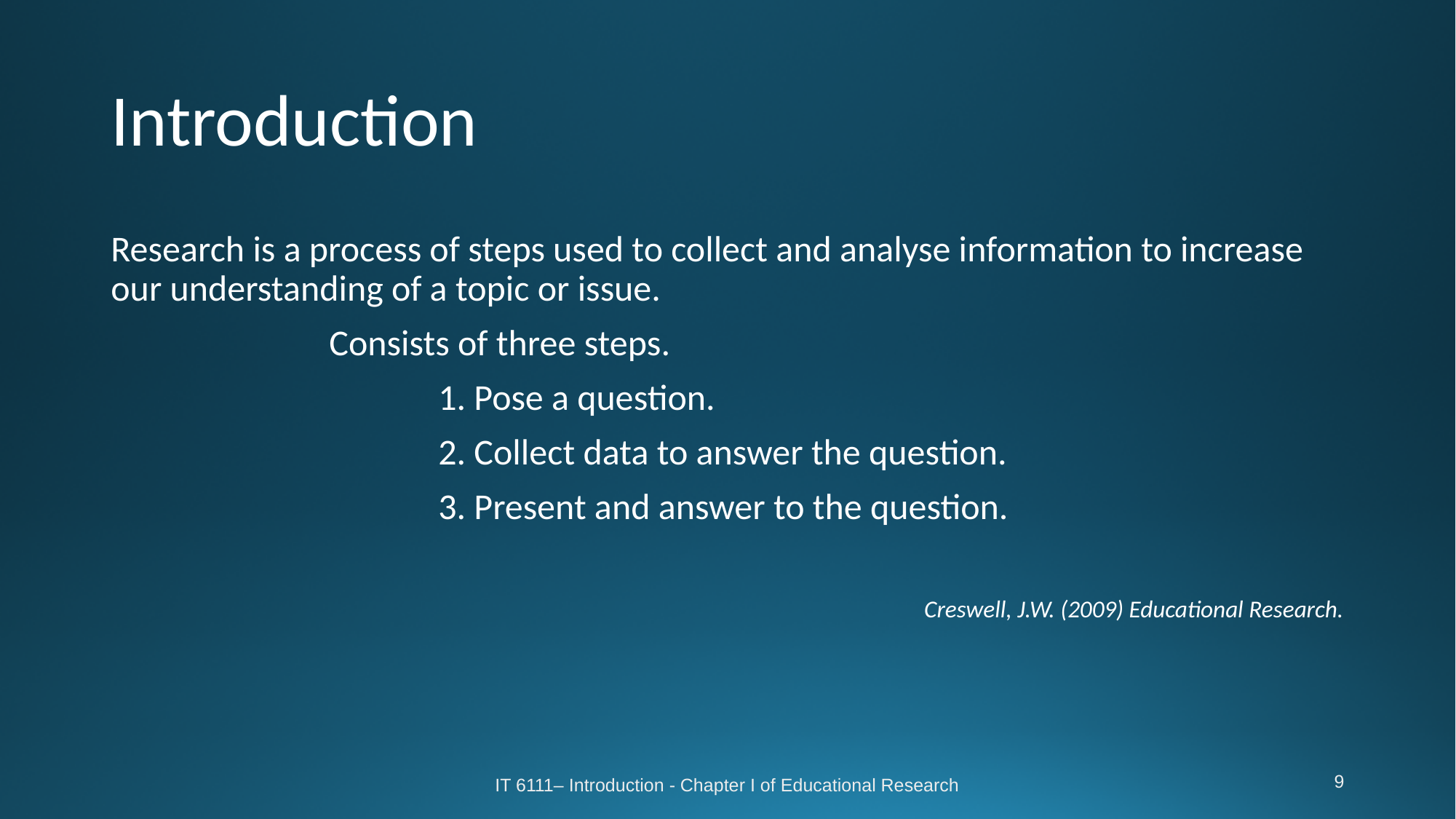

# Introduction
Research is a process of steps used to collect and analyse information to increase our understanding of a topic or issue.
		Consists of three steps.
			1. Pose a question.
			2. Collect data to answer the question.
			3. Present and answer to the question.

Creswell, J.W. (2009) Educational Research.
9
IT 6111– Introduction - Chapter I of Educational Research